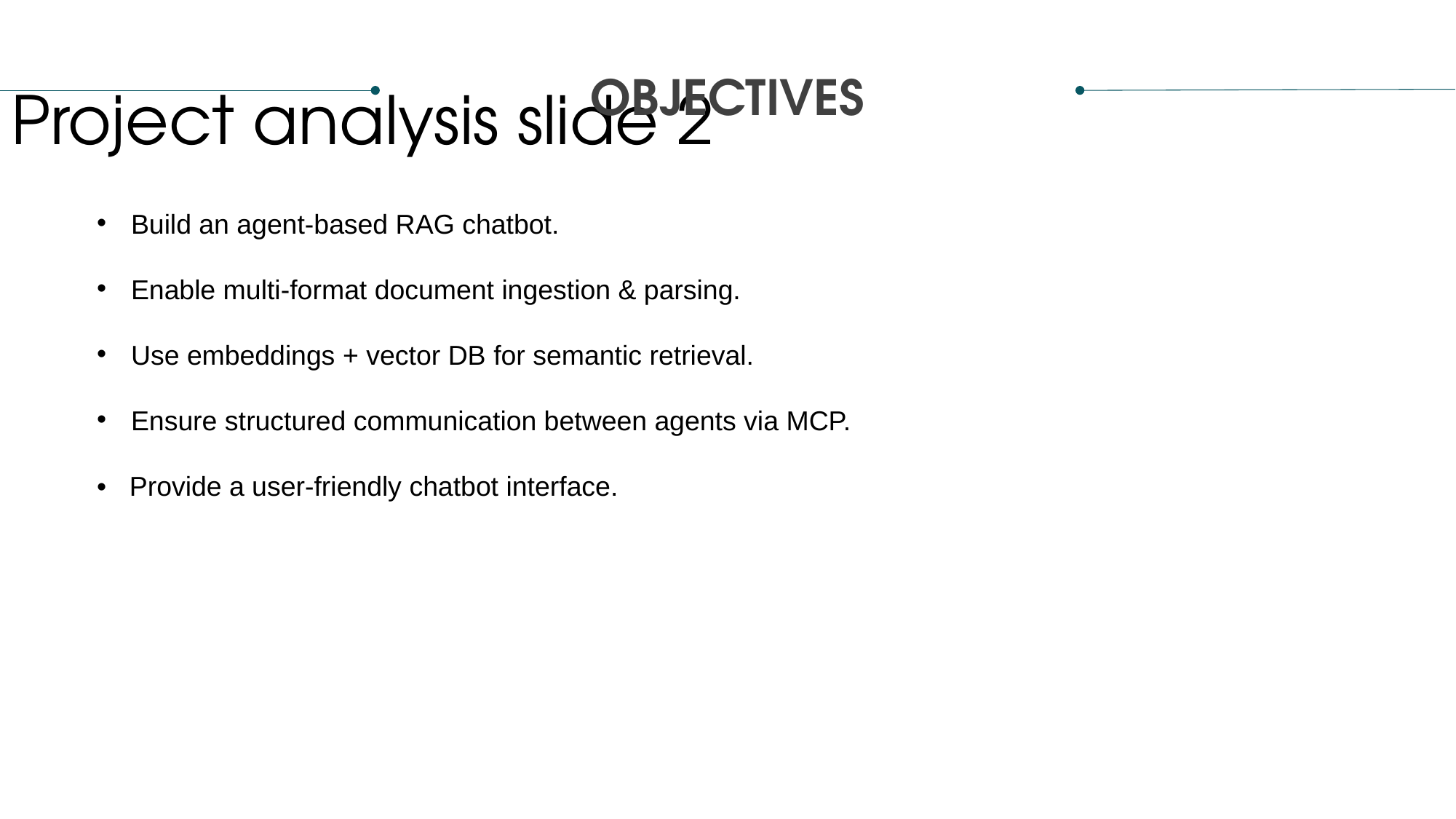

OBJECTIVES
Project analysis slide 2

Build an agent-based RAG chatbot.

Enable multi-format document ingestion & parsing.

Use embeddings + vector DB for semantic retrieval.

Ensure structured communication between agents via MCP.

•   Provide a user-friendly chatbot interface.